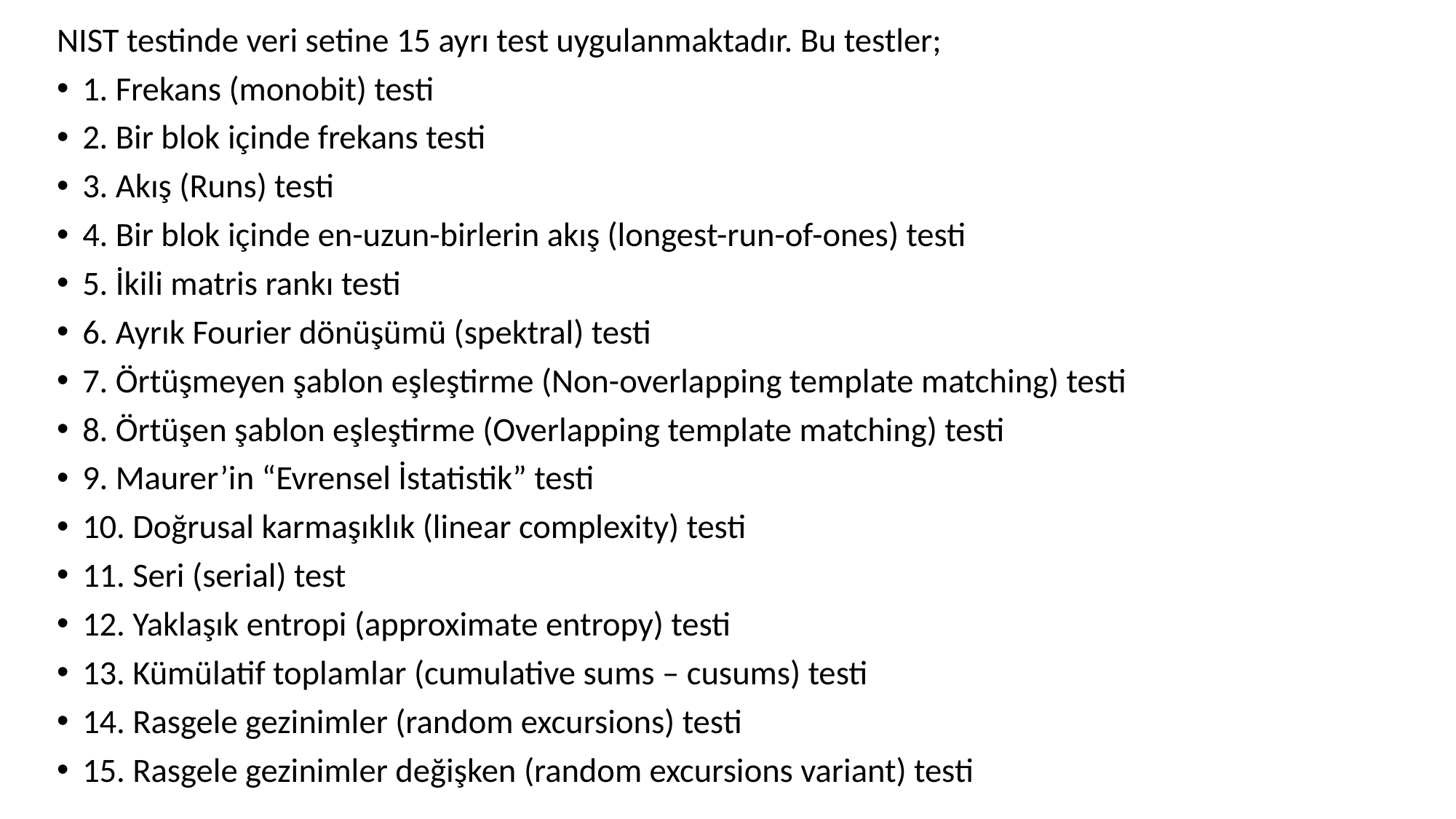

NIST testinde veri setine 15 ayrı test uygulanmaktadır. Bu testler;
1. Frekans (monobit) testi
2. Bir blok içinde frekans testi
3. Akış (Runs) testi
4. Bir blok içinde en-uzun-birlerin akış (longest-run-of-ones) testi
5. İkili matris rankı testi
6. Ayrık Fourier dönüşümü (spektral) testi
7. Örtüşmeyen şablon eşleştirme (Non-overlapping template matching) testi
8. Örtüşen şablon eşleştirme (Overlapping template matching) testi
9. Maurer’in “Evrensel İstatistik” testi
10. Doğrusal karmaşıklık (linear complexity) testi
11. Seri (serial) test
12. Yaklaşık entropi (approximate entropy) testi
13. Kümülatif toplamlar (cumulative sums – cusums) testi
14. Rasgele gezinimler (random excursions) testi
15. Rasgele gezinimler değişken (random excursions variant) testi